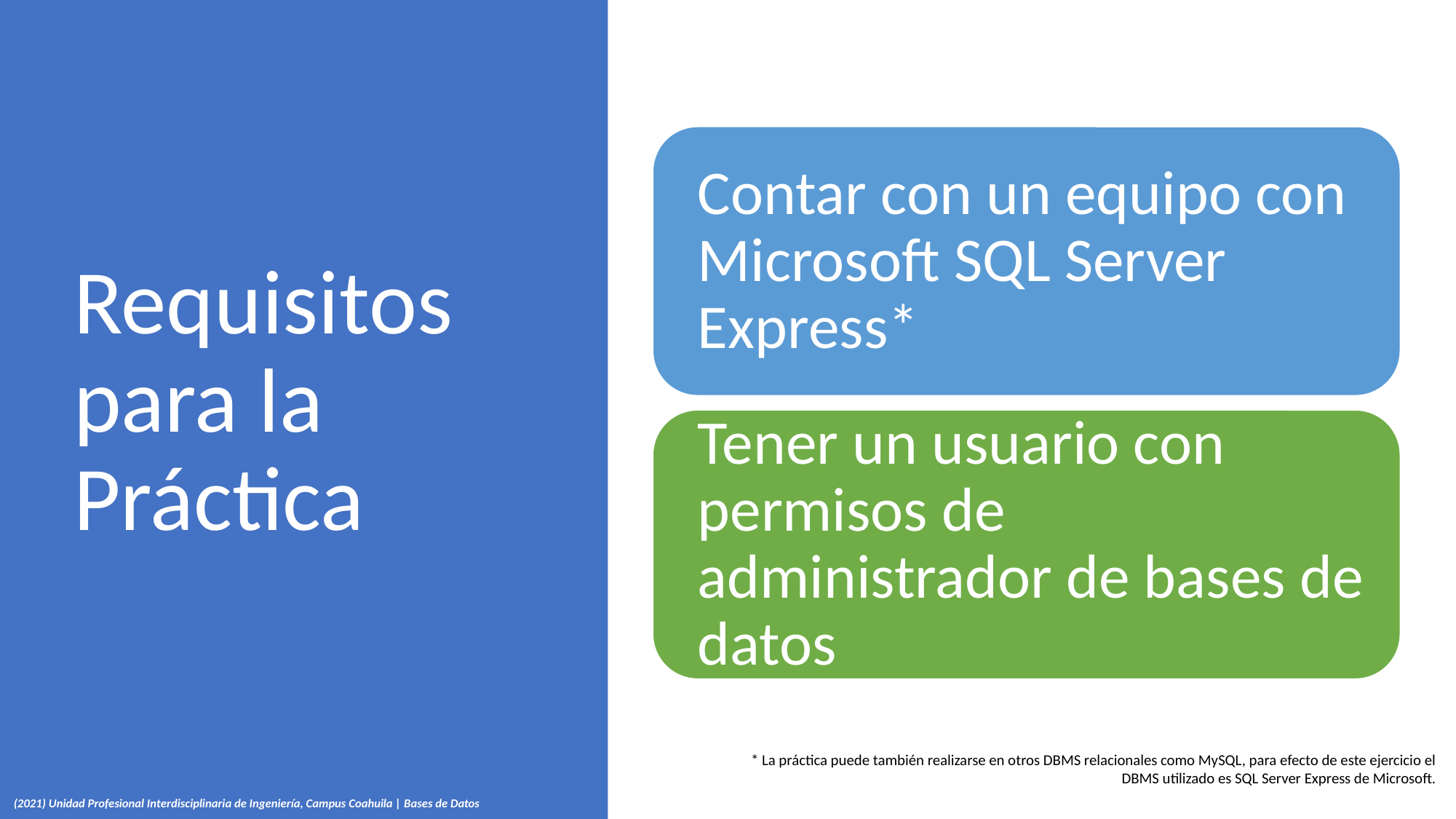

# Requisitos para la Práctica
Contar con un equipo con Microsoft SQL Server Express*
Tener un usuario con permisos de administrador de bases de datos
* La práctica puede también realizarse en otros DBMS relacionales como MySQL, para efecto de este ejercicio el DBMS utilizado es SQL Server Express de Microsoft.
(2021) Unidad Profesional Interdisciplinaria de Ingeniería, Campus Coahuila | Bases de Datos